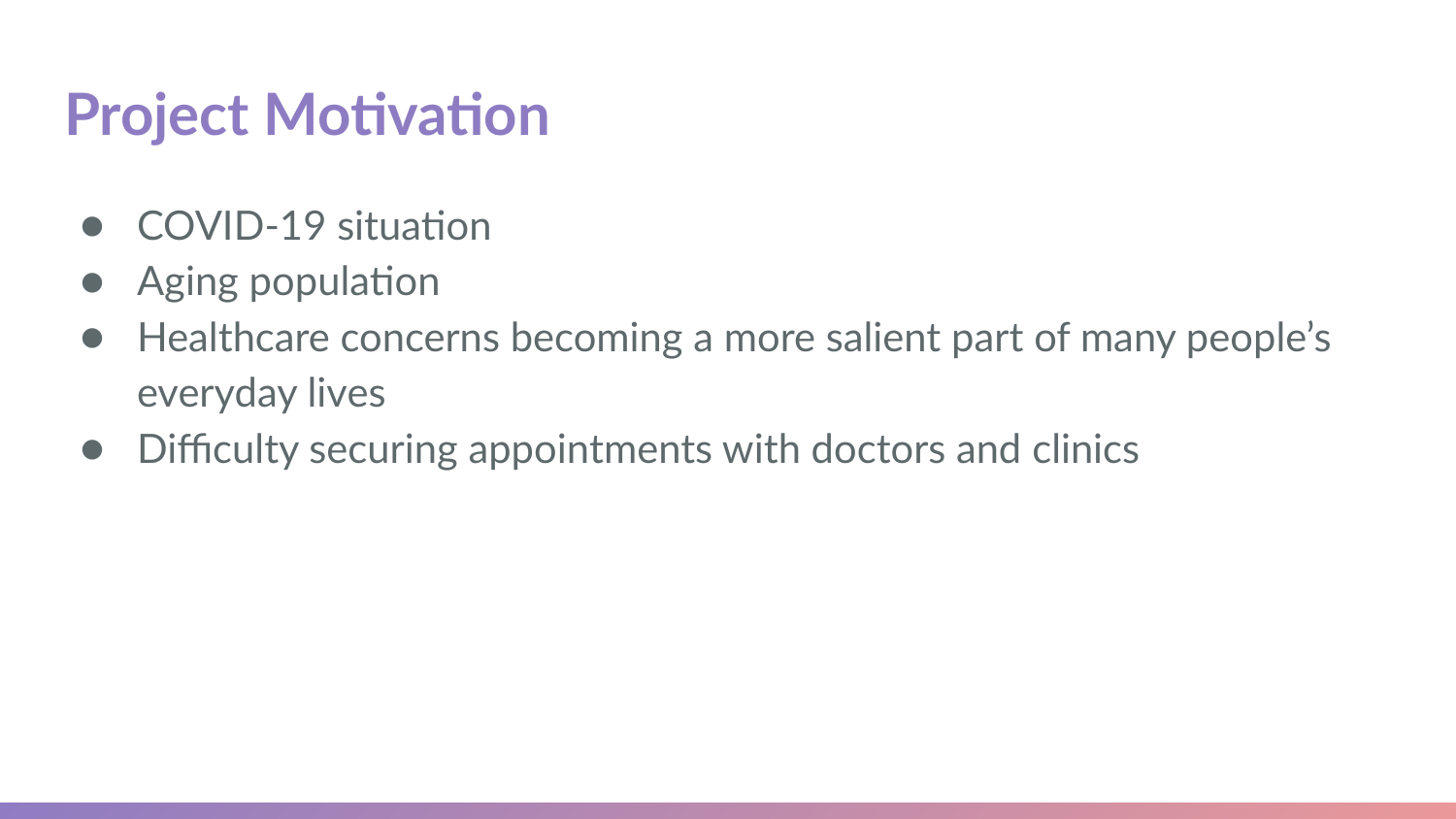

# Project Motivation
COVID-19 situation
Aging population
Healthcare concerns becoming a more salient part of many people’s everyday lives
Difficulty securing appointments with doctors and clinics